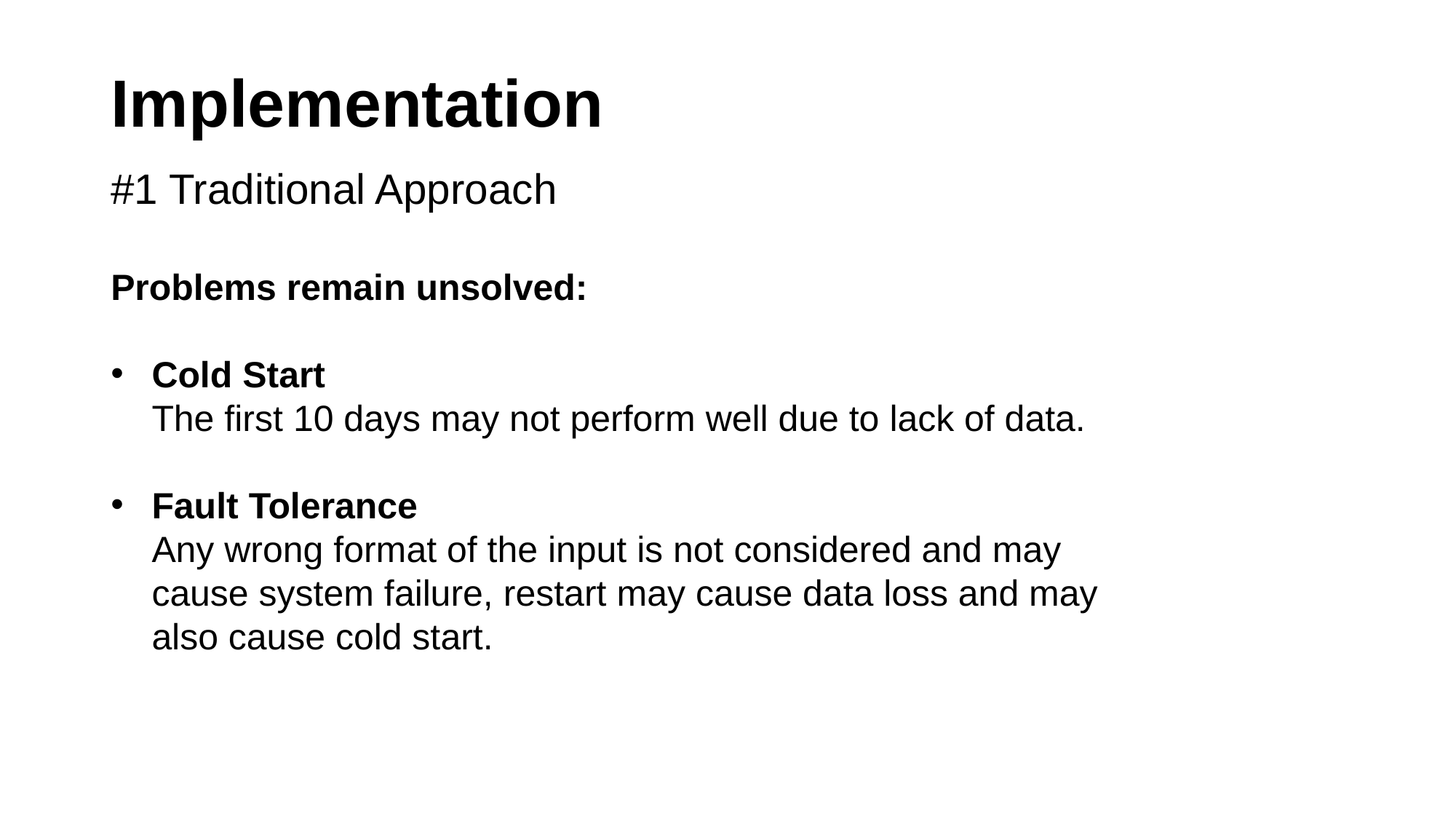

# Implementation
#1 Traditional Approach

Problems remain unsolved:

Cold Start
The first 10 days may not perform well due to lack of data.
Fault Tolerance
Any wrong format of the input is not considered and may cause system failure, restart may cause data loss and may also cause cold start.